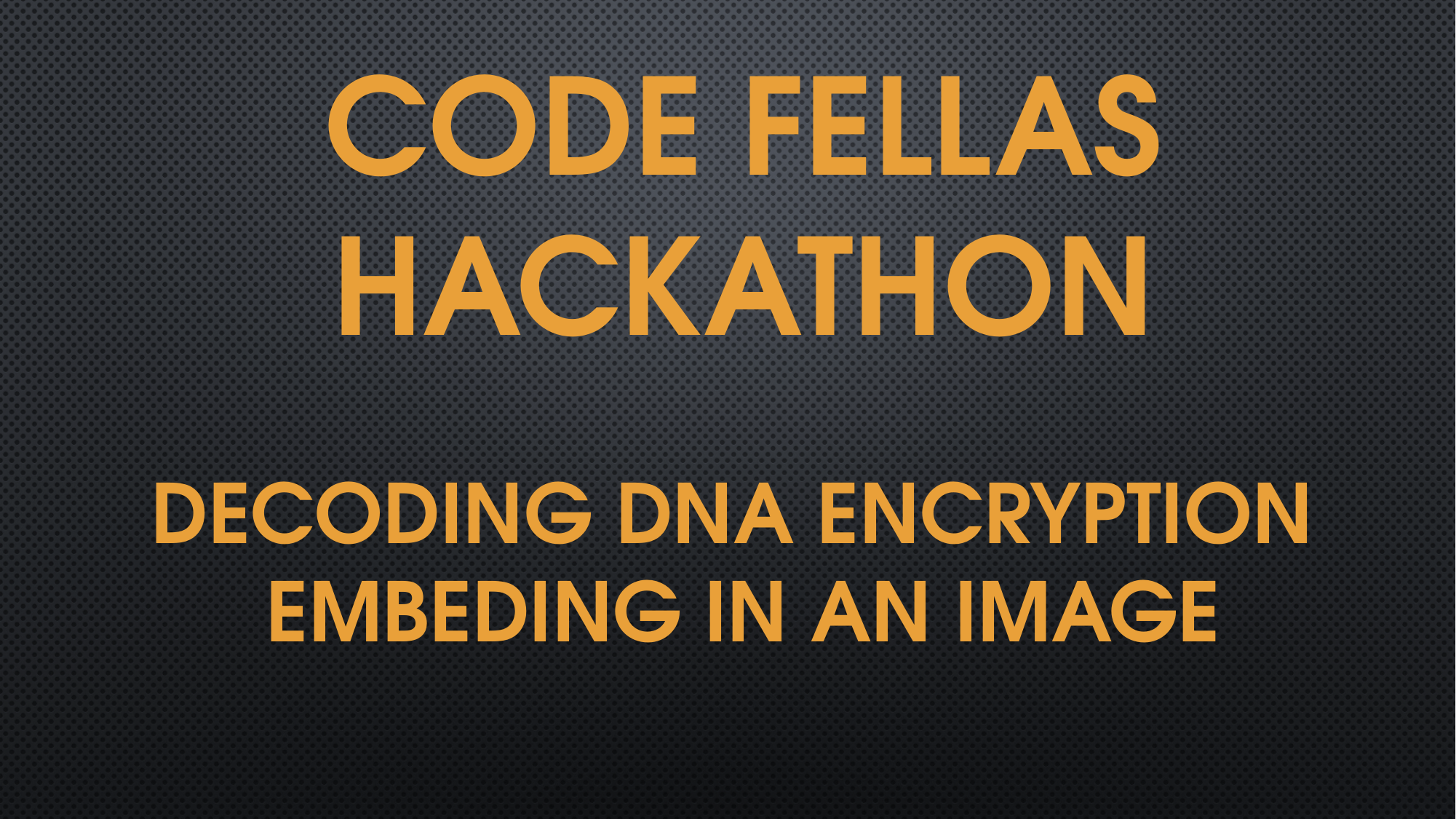

CODE FELLAS HACKATHON
DECODING DNA ENCRYPTION
EMBEDING IN AN IMAGE